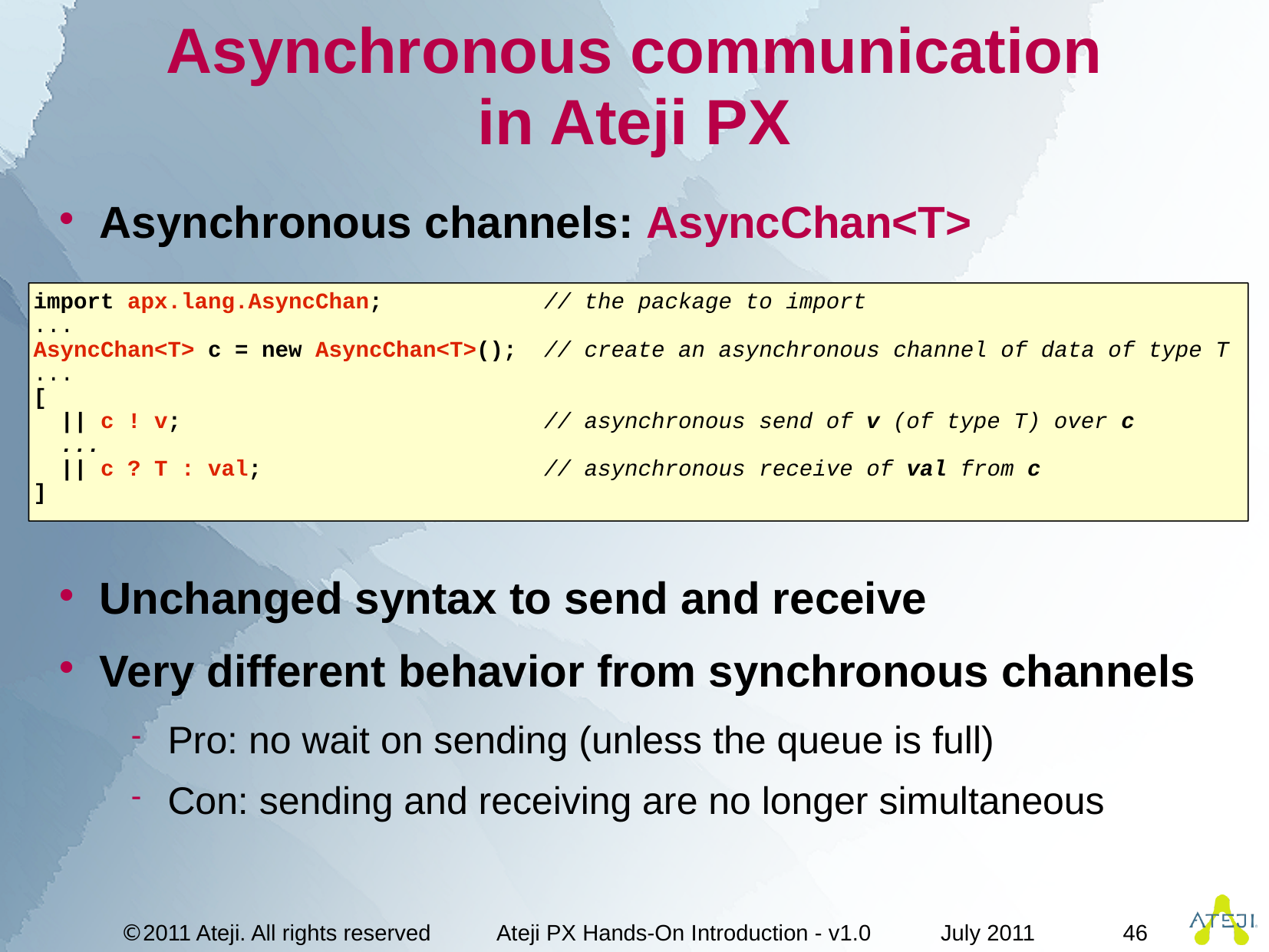

# Asynchronous communication in Ateji PX
Asynchronous channels: AsyncChan<T>
Unchanged syntax to send and receive
Very different behavior from synchronous channels
Pro: no wait on sending (unless the queue is full)
Con: sending and receiving are no longer simultaneous
import apx.lang.AsyncChan;  	// the package to import
...
AsyncChan<T> c = new AsyncChan<T>();	// create an asynchronous channel of data of type T
...
[
  || c ! v;	// asynchronous send of v (of type T) over c
  ...
  || c ? T : val;	// asynchronous receive of val from c
]